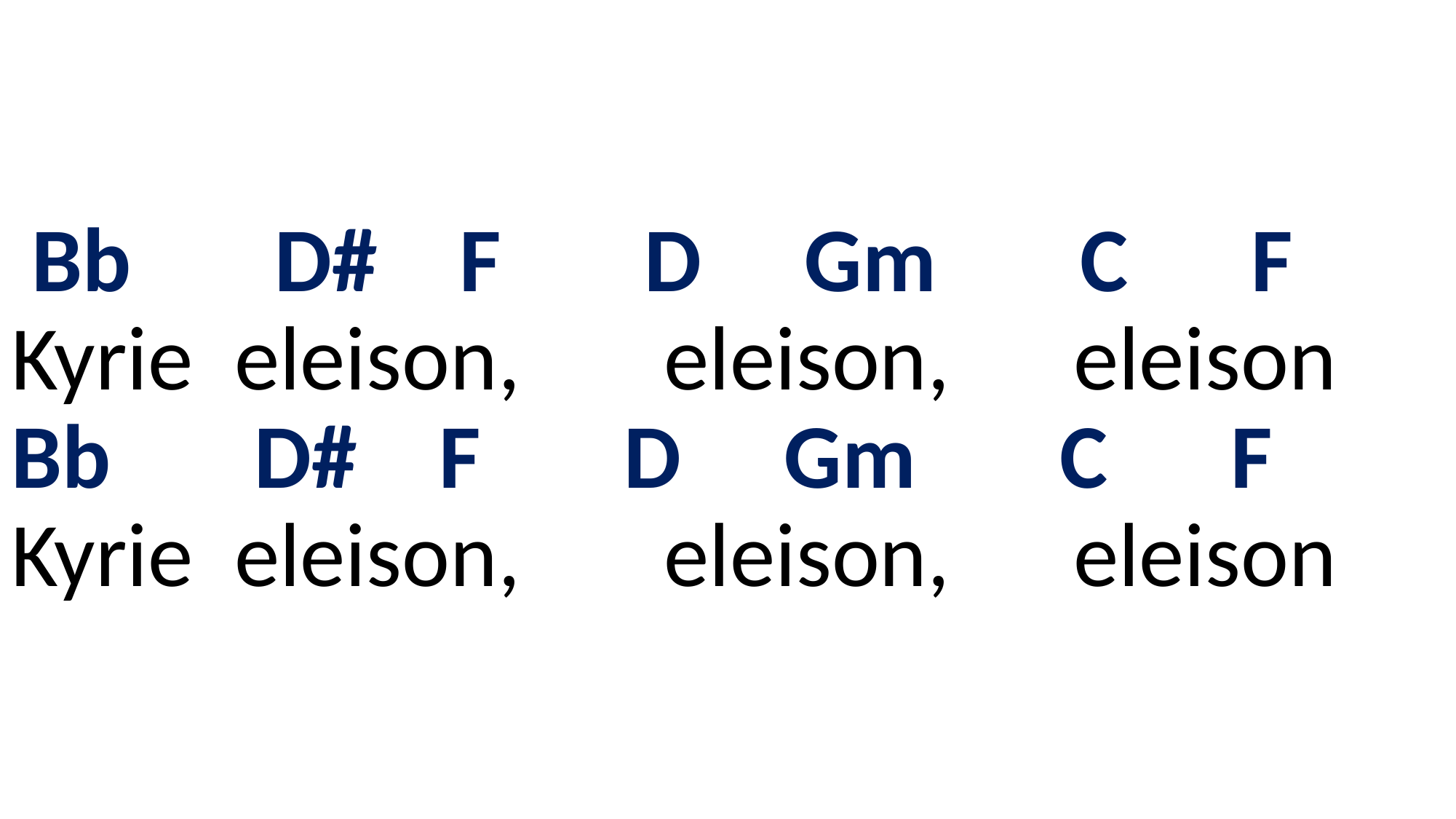

# Bb       D#    F       D     Gm       C      F Kyrie  eleison,       eleison,      eleison Bb       D#    F       D     Gm       C      F Kyrie  eleison,       eleison,      eleison